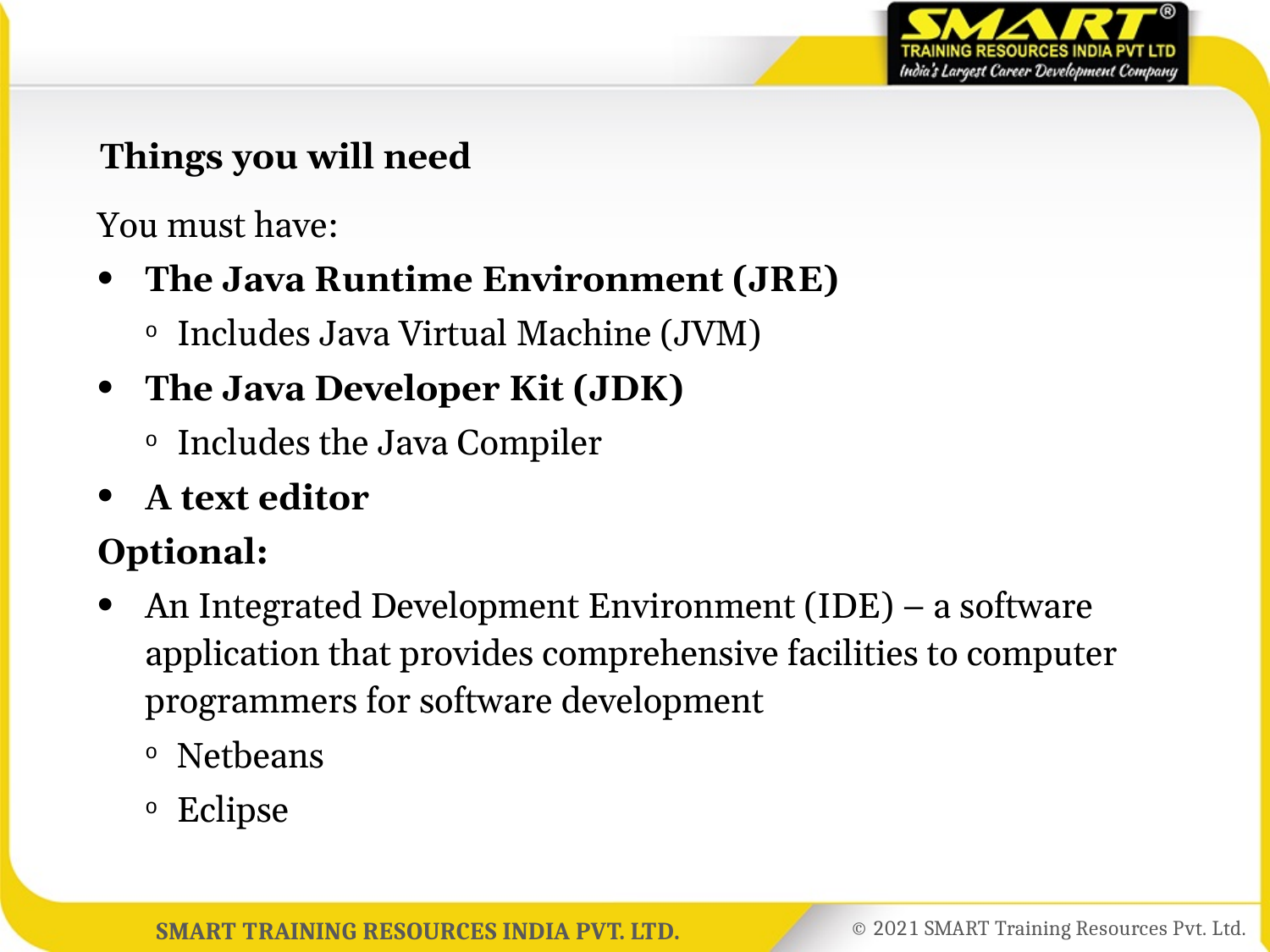

# Things you will need
You must have:
The Java Runtime Environment (JRE)
Includes Java Virtual Machine (JVM)
The Java Developer Kit (JDK)
Includes the Java Compiler
A text editor
Optional:
An Integrated Development Environment (IDE) – a software application that provides comprehensive facilities to computer programmers for software development
Netbeans
Eclipse